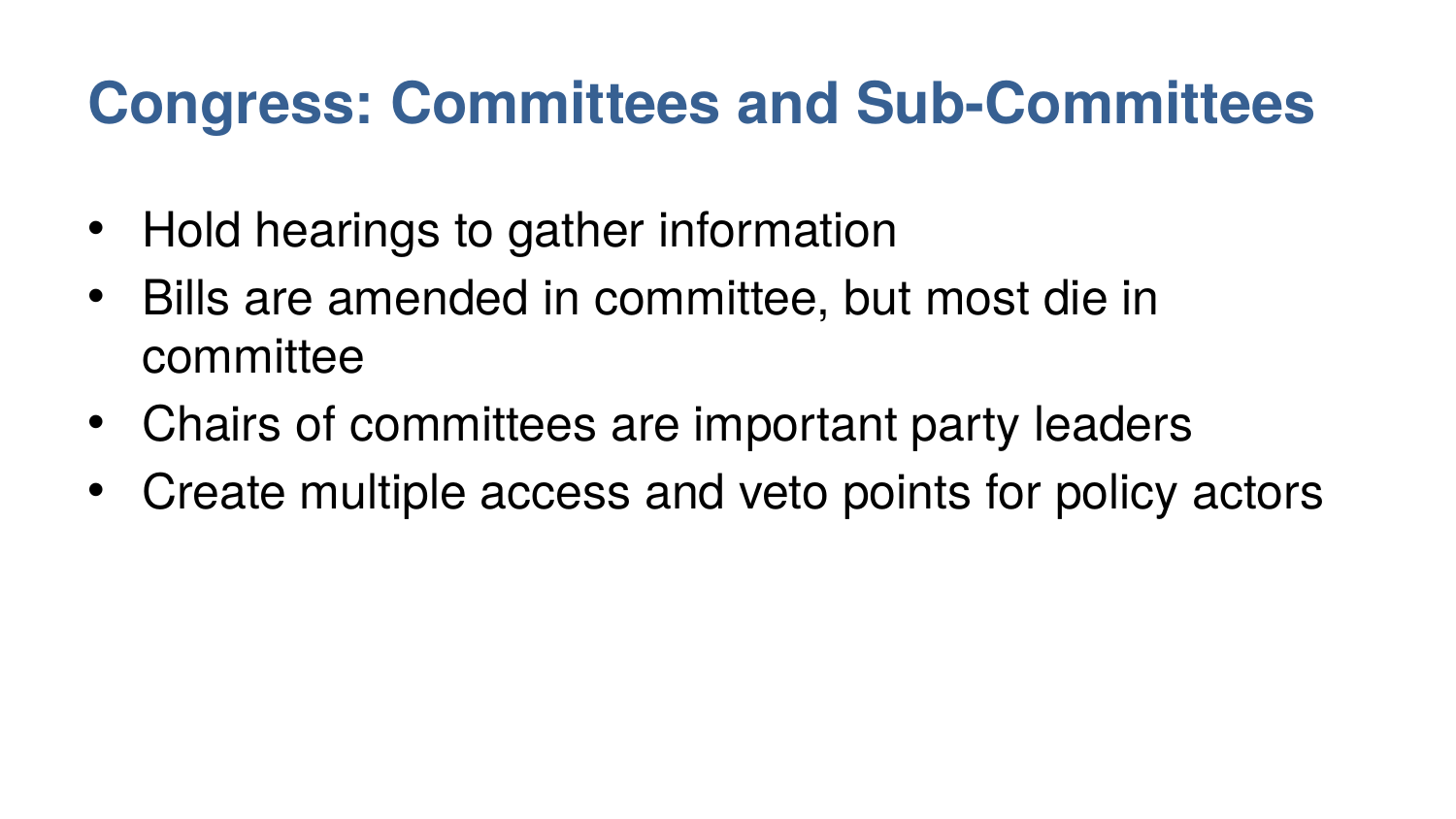

# Congress: Committees and Sub-Committees
Hold hearings to gather information
Bills are amended in committee, but most die in committee
Chairs of committees are important party leaders
Create multiple access and veto points for policy actors